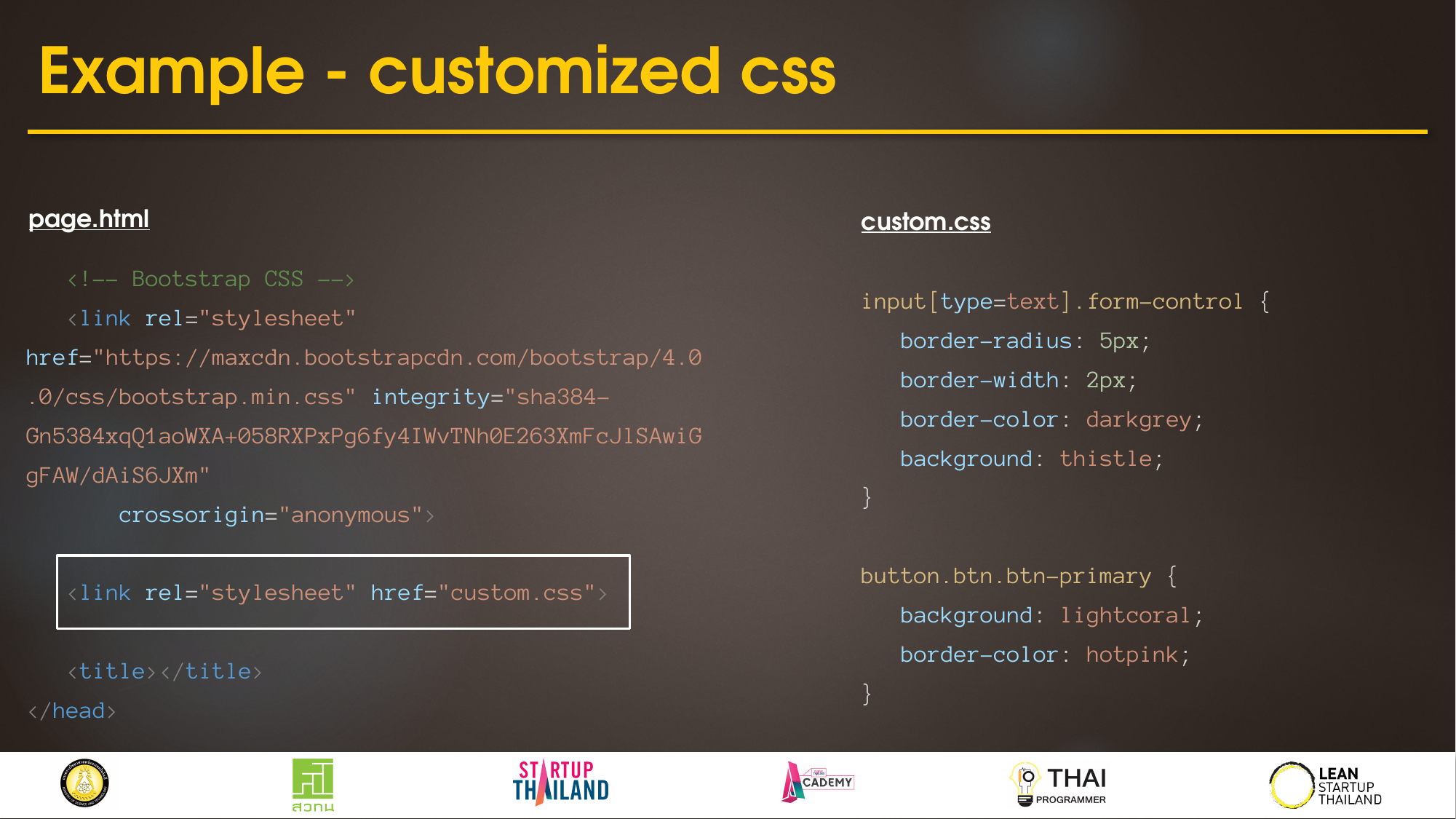

# Example - customized css
page.html
custom.css

   <!-- Bootstrap CSS -->
   <link rel="stylesheet" href="https://maxcdn.bootstrapcdn.com/bootstrap/4.0.0/css/bootstrap.min.css" integrity="sha384-Gn5384xqQ1aoWXA+058RXPxPg6fy4IWvTNh0E263XmFcJlSAwiGgFAW/dAiS6JXm"
       crossorigin="anonymous">

   <link rel="stylesheet" href="custom.css">

   <title></title>
</head>
input[type=text].form-control {
   border-radius: 5px;
   border-width: 2px;
   border-color: darkgrey;
   background: thistle;
}

button.btn.btn-primary {
   background: lightcoral;
   border-color: hotpink;
}